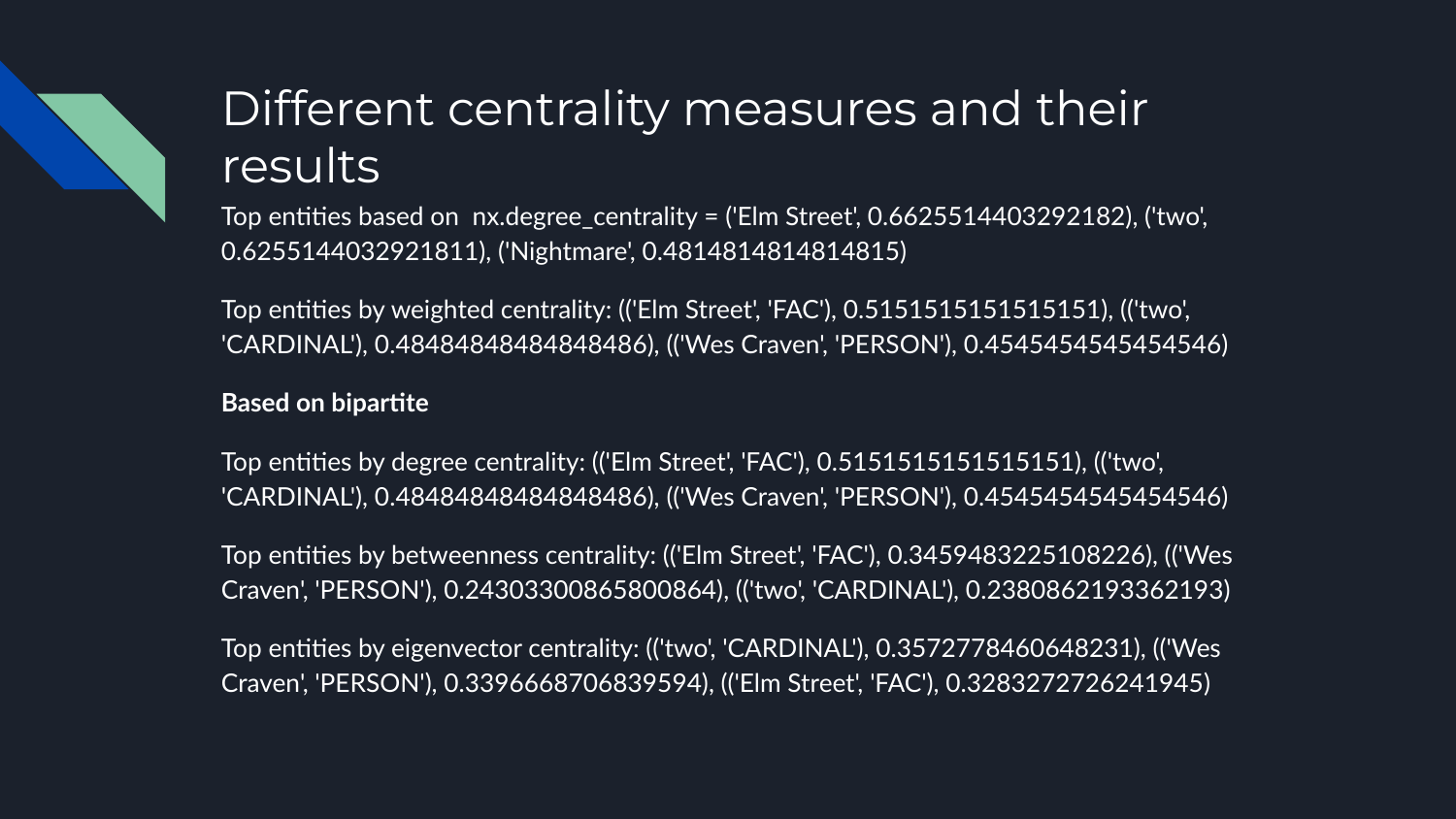

# Different centrality measures and their results
Top entities based on  nx.degree_centrality = ('Elm Street', 0.6625514403292182), ('two', 0.6255144032921811), ('Nightmare', 0.4814814814814815)
Top entities by weighted centrality: (('Elm Street', 'FAC'), 0.5151515151515151), (('two', 'CARDINAL'), 0.48484848484848486), (('Wes Craven', 'PERSON'), 0.4545454545454546)
Based on bipartite
Top entities by degree centrality: (('Elm Street', 'FAC'), 0.5151515151515151), (('two', 'CARDINAL'), 0.48484848484848486), (('Wes Craven', 'PERSON'), 0.4545454545454546)
Top entities by betweenness centrality: (('Elm Street', 'FAC'), 0.3459483225108226), (('Wes Craven', 'PERSON'), 0.24303300865800864), (('two', 'CARDINAL'), 0.2380862193362193)
Top entities by eigenvector centrality: (('two', 'CARDINAL'), 0.3572778460648231), (('Wes Craven', 'PERSON'), 0.3396668706839594), (('Elm Street', 'FAC'), 0.3283272726241945)